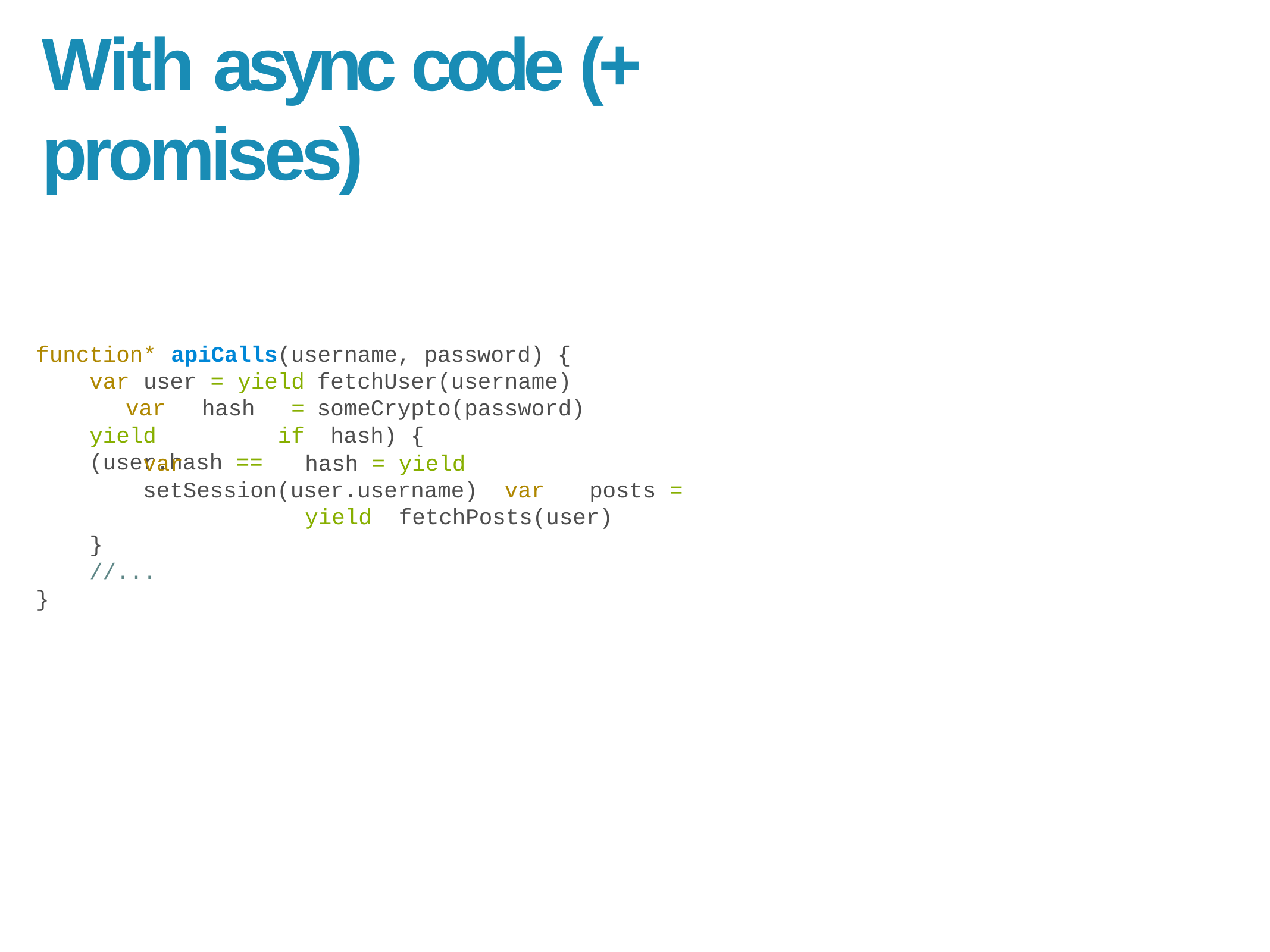

# With async code (+ promises)
function*	apiCalls(username, password) {
var user = yield  var hash = yield  if (user.hash ==
fetchUser(username)  someCrypto(password)  hash) {
var	hash =	yield	setSession(user.username)  var	posts =	yield	fetchPosts(user)
}
//...
}